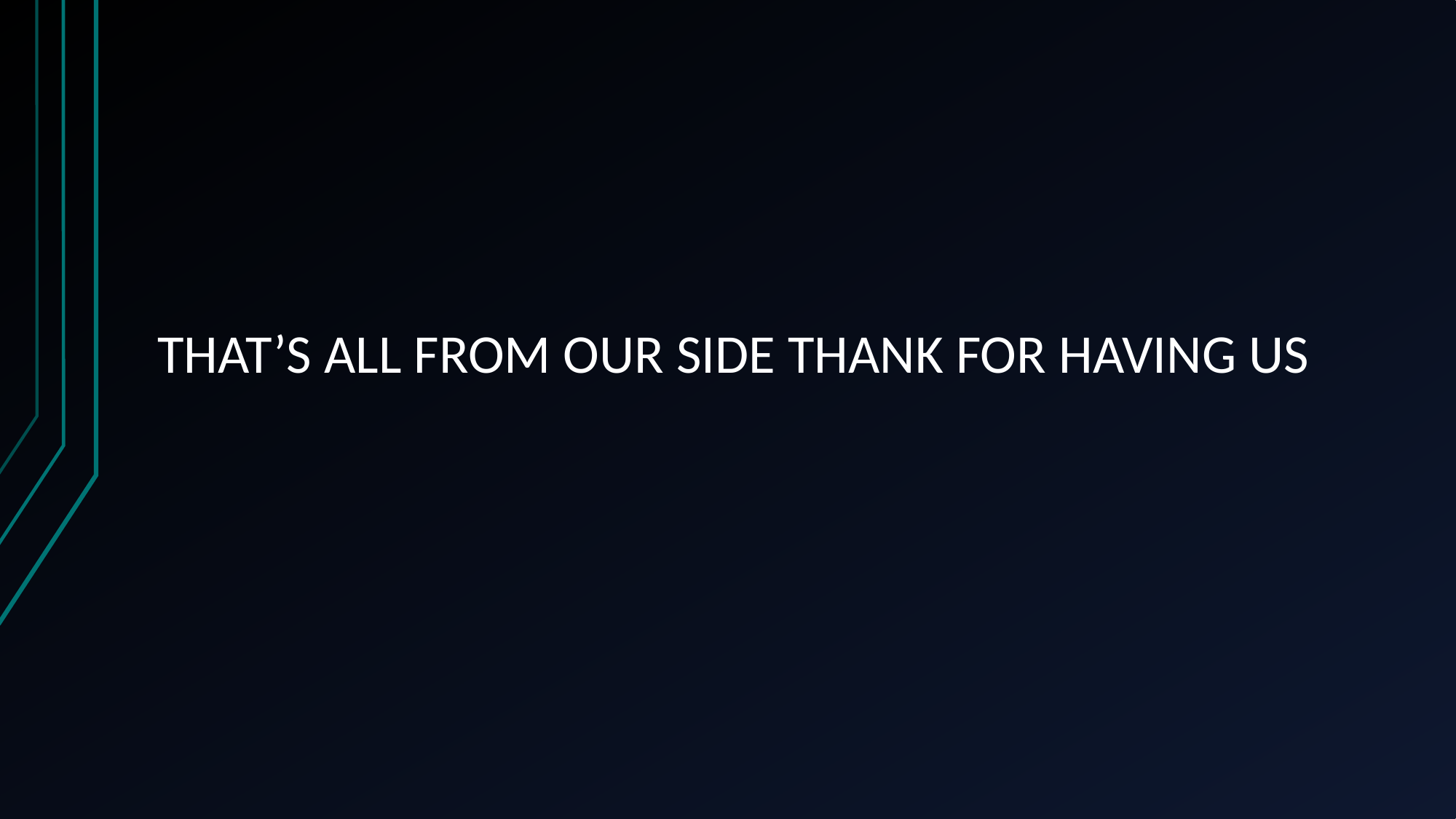

# THAT’S ALL FROM OUR SIDE THANK FOR HAVING US